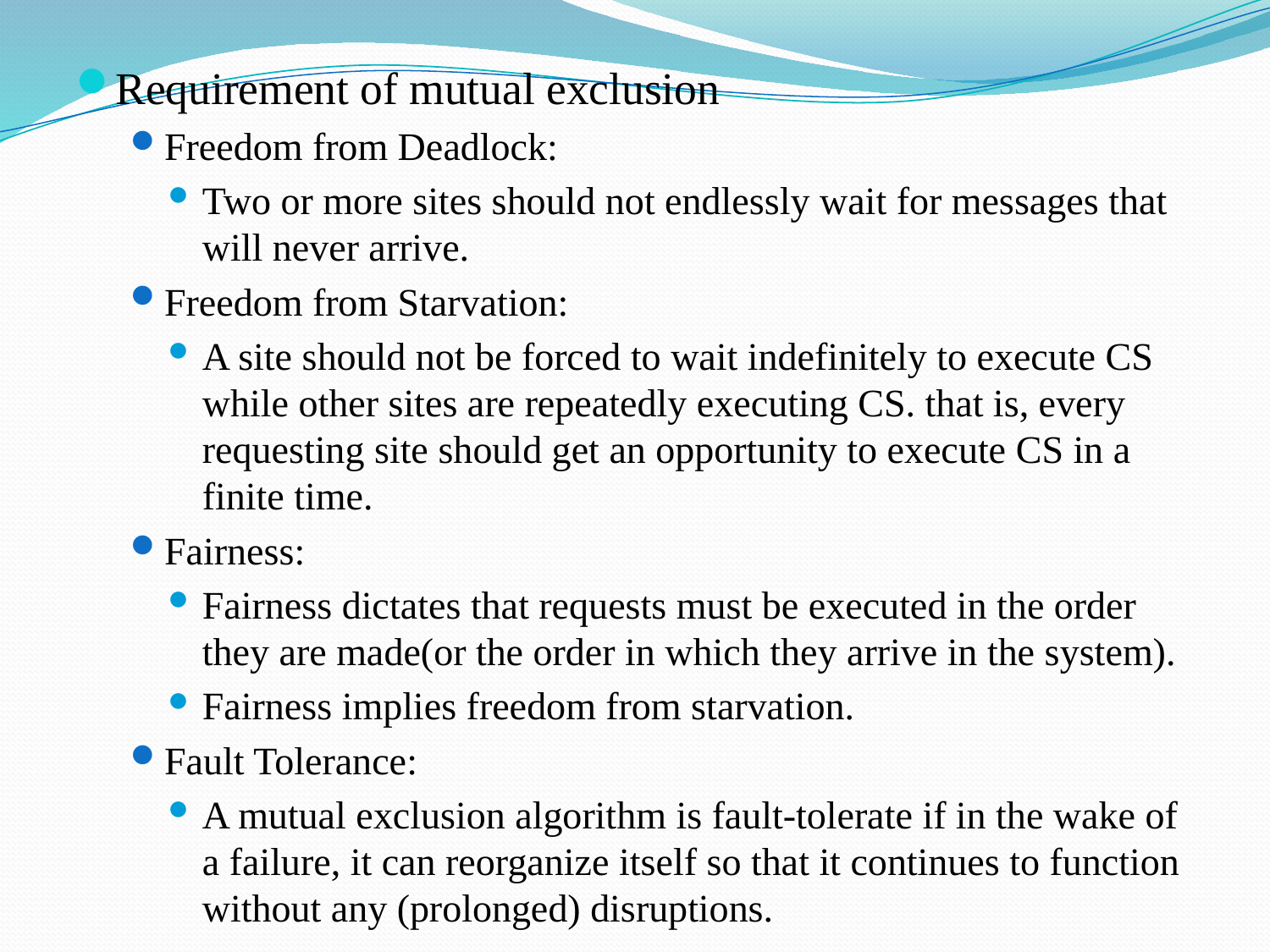

Requirement of mutual exclusion
Freedom from Deadlock:
Two or more sites should not endlessly wait for messages that will never arrive.
Freedom from Starvation:
A site should not be forced to wait indefinitely to execute CS while other sites are repeatedly executing CS. that is, every requesting site should get an opportunity to execute CS in a finite time.
Fairness:
Fairness dictates that requests must be executed in the order they are made(or the order in which they arrive in the system).
Fairness implies freedom from starvation.
Fault Tolerance:
A mutual exclusion algorithm is fault-tolerate if in the wake of a failure, it can reorganize itself so that it continues to function without any (prolonged) disruptions.